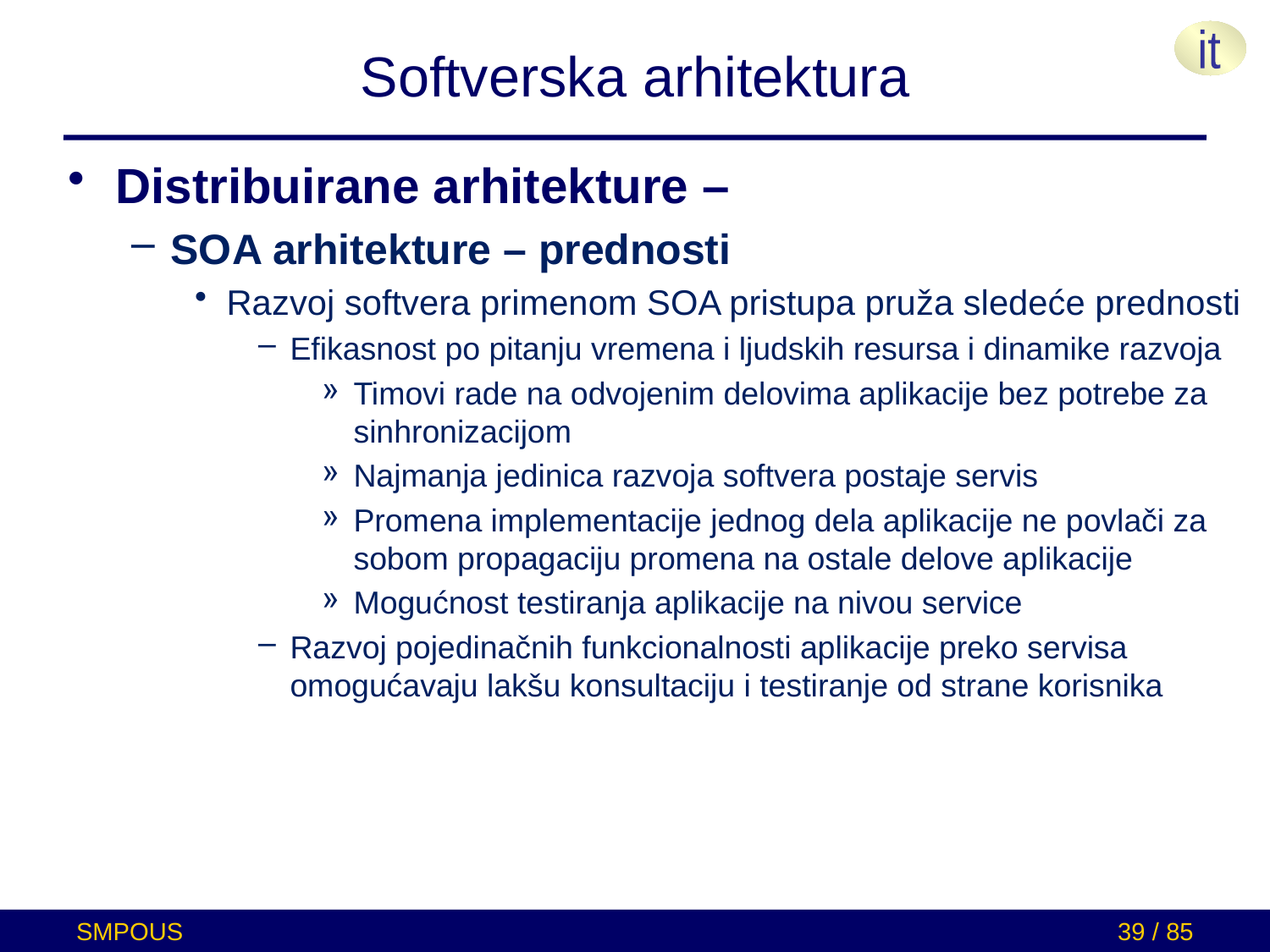

# Softverska arhitektura
Distribuirane arhitekture –
SOA arhitekture – prednosti
Razvoj softvera primenom SOA pristupa pruža sledeće prednosti
Efikasnost po pitanju vremena i ljudskih resursa i dinamike razvoja
Timovi rade na odvojenim delovima aplikacije bez potrebe za sinhronizacijom
Najmanja jedinica razvoja softvera postaje servis
Promena implementacije jednog dela aplikacije ne povlači za sobom propagaciju promena na ostale delove aplikacije
Mogućnost testiranja aplikacije na nivou service
Razvoj pojedinačnih funkcionalnosti aplikacije preko servisa omogućavaju lakšu konsultaciju i testiranje od strane korisnika
SMPOUS
39 / 85